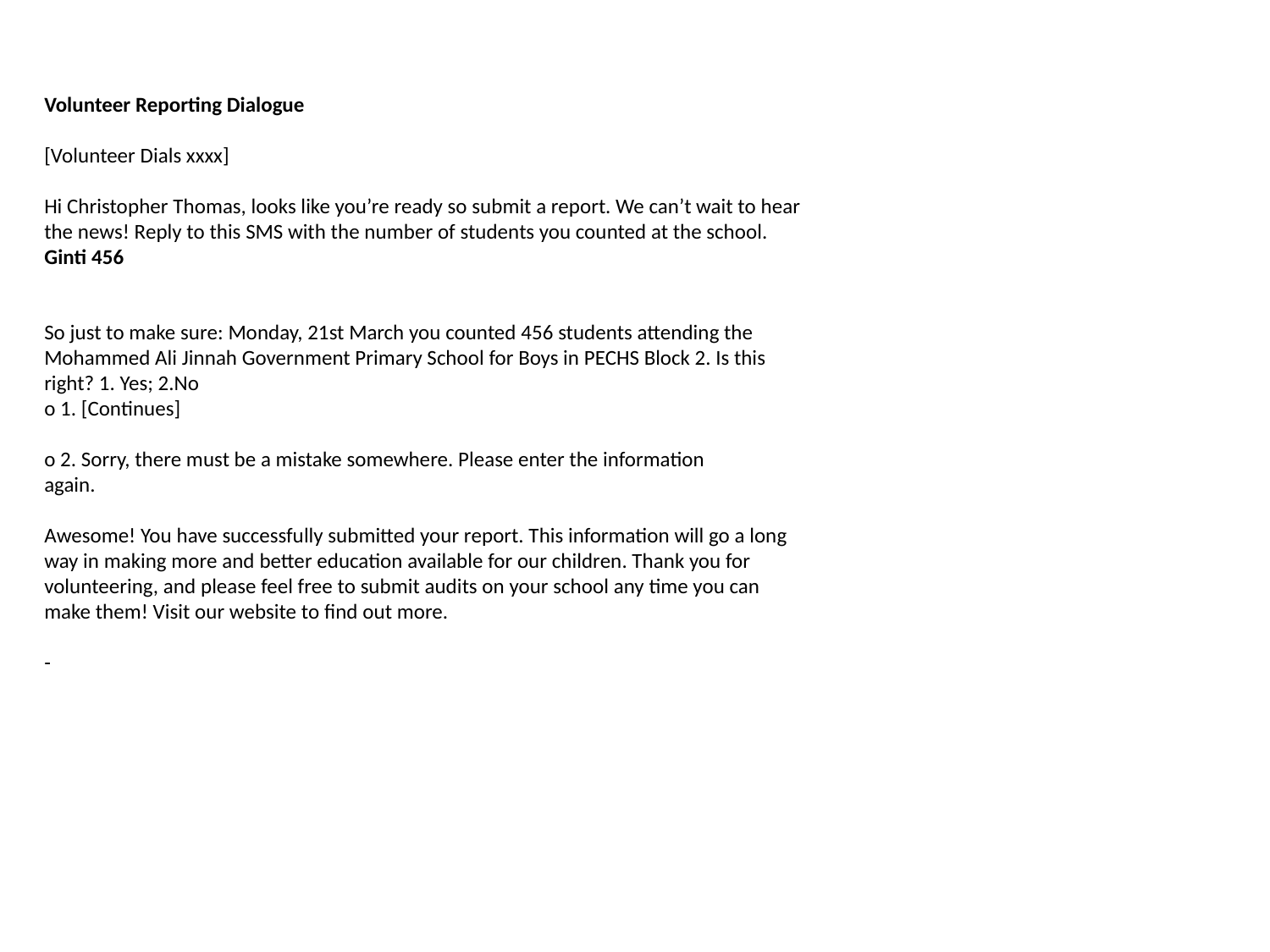

v
Volunteer Reporting Dialogue

[Volunteer Dials xxxx]
Hi Christopher Thomas, looks like you’re ready so submit a report. We can’t wait to hear
the news! Reply to this SMS with the number of students you counted at the school.
Ginti 456

So just to make sure: Monday, 21st March you counted 456 students attending the
Mohammed Ali Jinnah Government Primary School for Boys in PECHS Block 2. Is this
right? 1. Yes; 2.No
o 1. [Continues]
o 2. Sorry, there must be a mistake somewhere. Please enter the information
again.
Awesome! You have successfully submitted your report. This information will go a long
way in making more and better education available for our children. Thank you for
volunteering, and please feel free to submit audits on your school any time you can
make them! Visit our website to find out more.

-